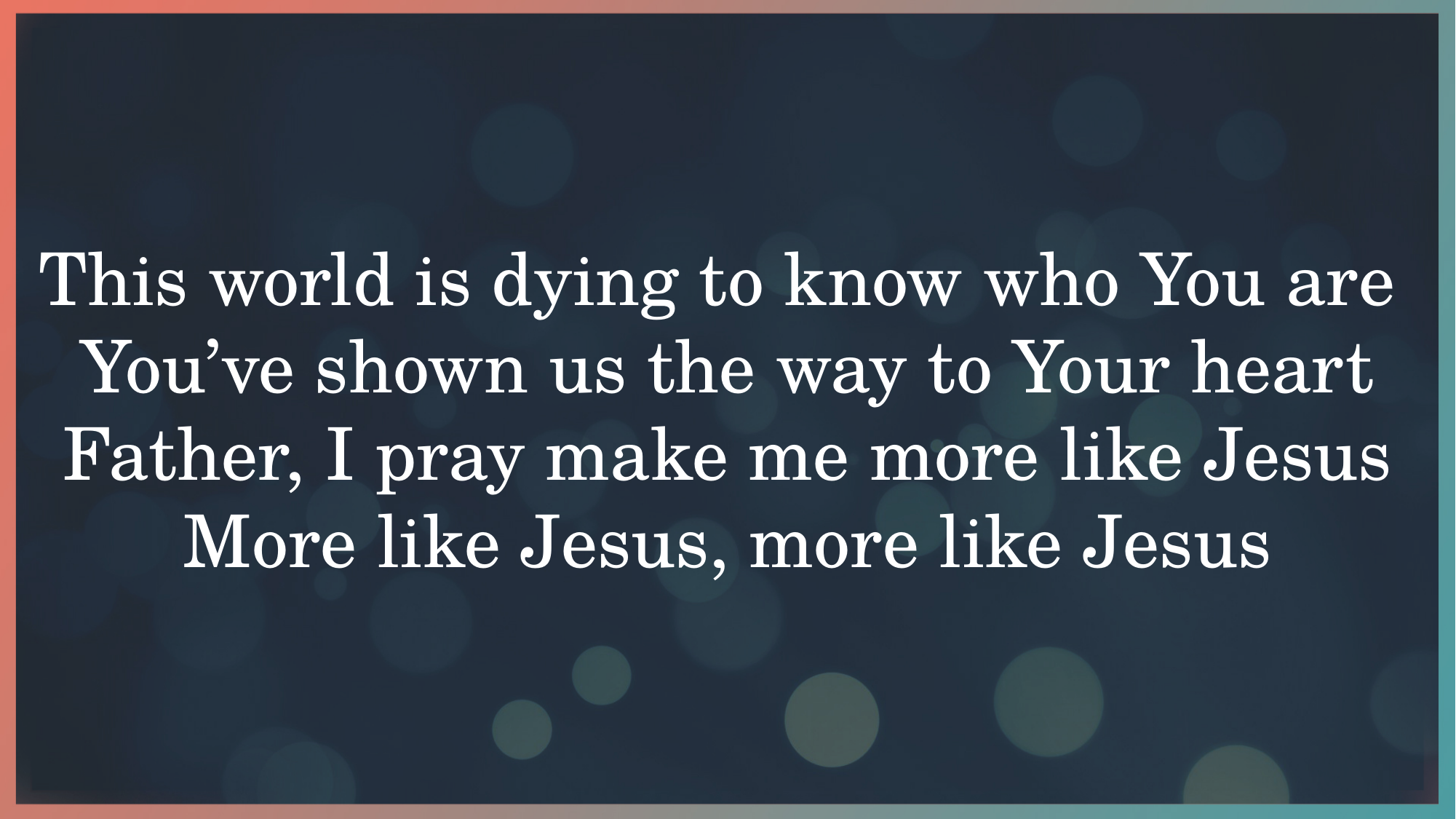

This world is dying to know who You are
You’ve shown us the way to Your heart
Father, I pray make me more like Jesus
More like Jesus, more like Jesus